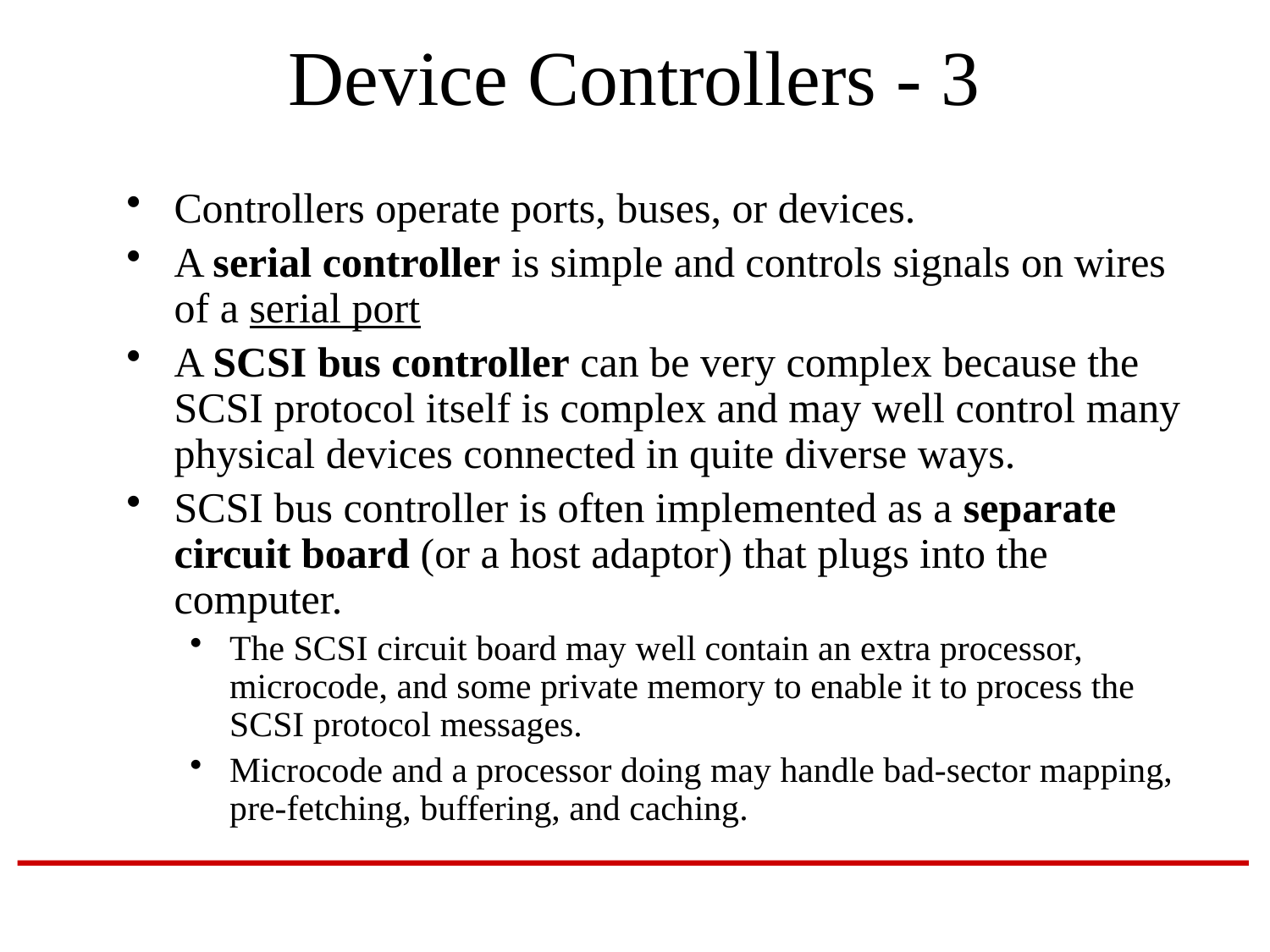

# Device Controllers - 3
Controllers operate ports, buses, or devices.
A serial controller is simple and controls signals on wires of a serial port
A SCSI bus controller can be very complex because the SCSI protocol itself is complex and may well control many physical devices connected in quite diverse ways.
SCSI bus controller is often implemented as a separate circuit board (or a host adaptor) that plugs into the computer.
The SCSI circuit board may well contain an extra processor, microcode, and some private memory to enable it to process the SCSI protocol messages.
Microcode and a processor doing may handle bad-sector mapping, pre-fetching, buffering, and caching.